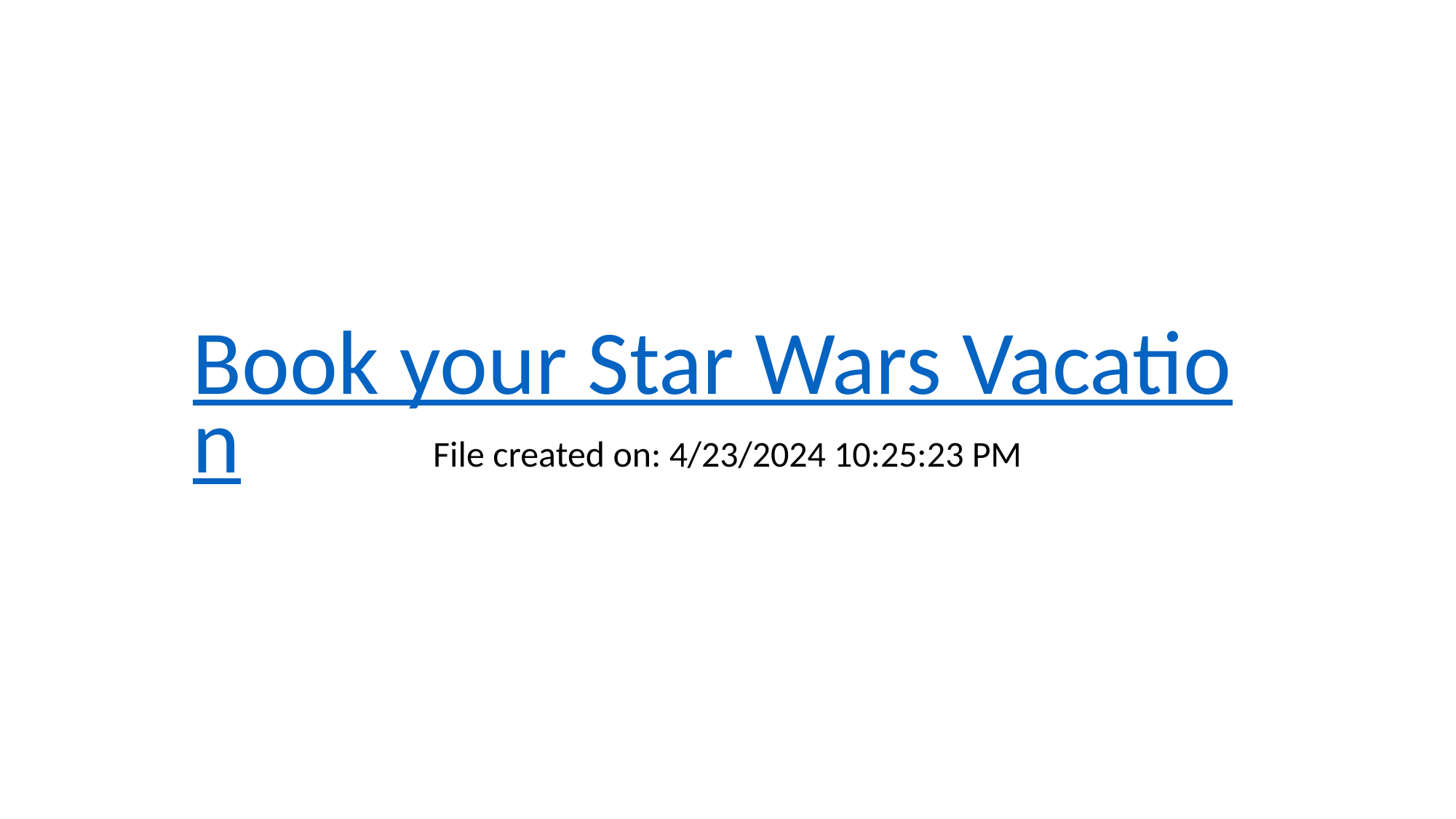

# Book your Star Wars Vacation
File created on: 4/23/2024 10:25:23 PM